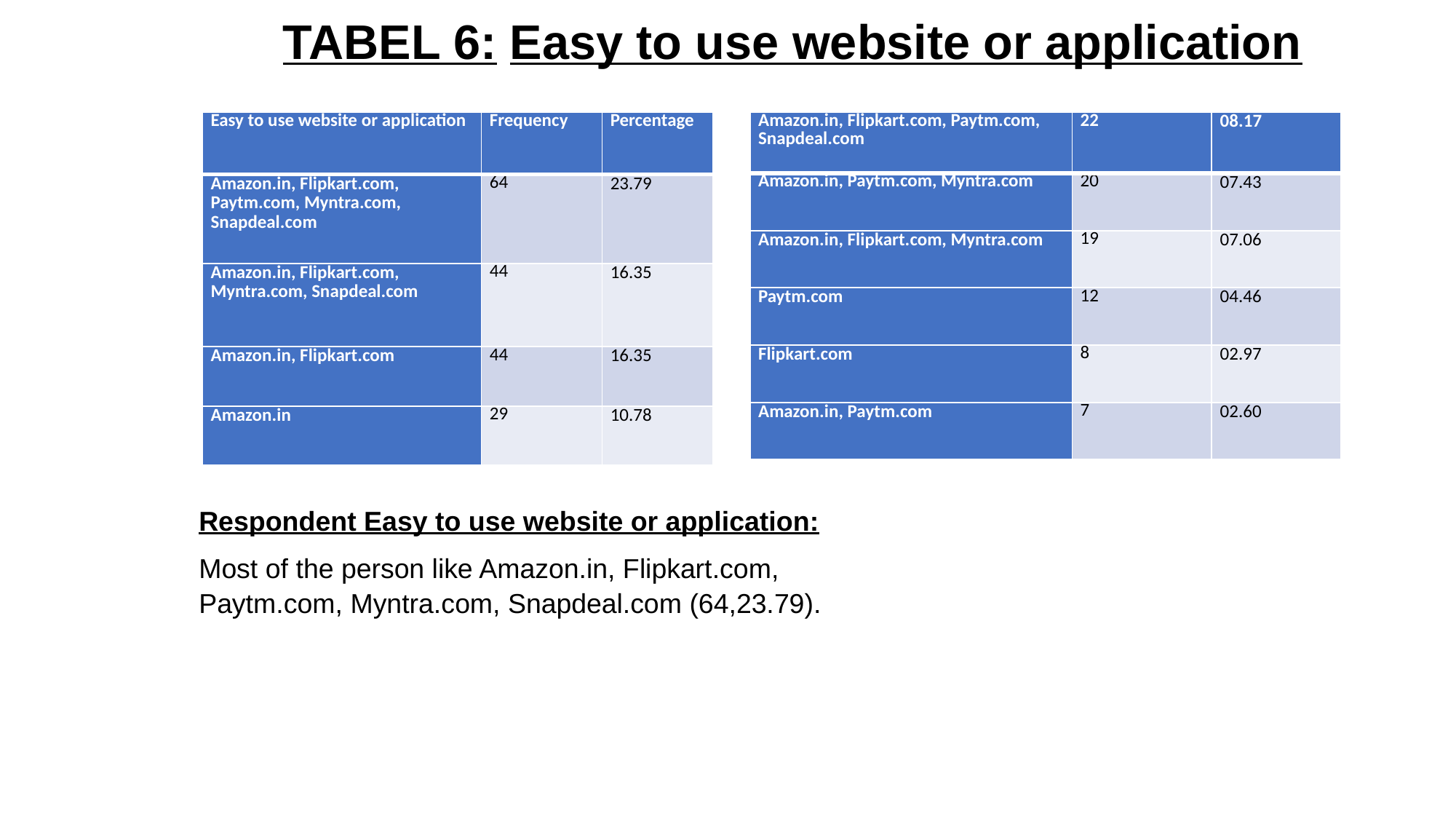

# TABEL 6: Easy to use website or application
| Easy to use website or application | Frequency | Percentage |
| --- | --- | --- |
| Amazon.in, Flipkart.com, Paytm.com, Myntra.com, Snapdeal.com | 64 | 23.79 |
| Amazon.in, Flipkart.com, Myntra.com, Snapdeal.com | 44 | 16.35 |
| Amazon.in, Flipkart.com | 44 | 16.35 |
| Amazon.in | 29 | 10.78 |
| Amazon.in, Flipkart.com, Paytm.com, Snapdeal.com | 22 | 08.17 |
| --- | --- | --- |
| Amazon.in, Paytm.com, Myntra.com | 20 | 07.43 |
| Amazon.in, Flipkart.com, Myntra.com | 19 | 07.06 |
| Paytm.com | 12 | 04.46 |
| Flipkart.com | 8 | 02.97 |
| Amazon.in, Paytm.com | 7 | 02.60 |
Respondent Easy to use website or application:
Most of the person like Amazon.in, Flipkart.com, Paytm.com, Myntra.com, Snapdeal.com (64,23.79).